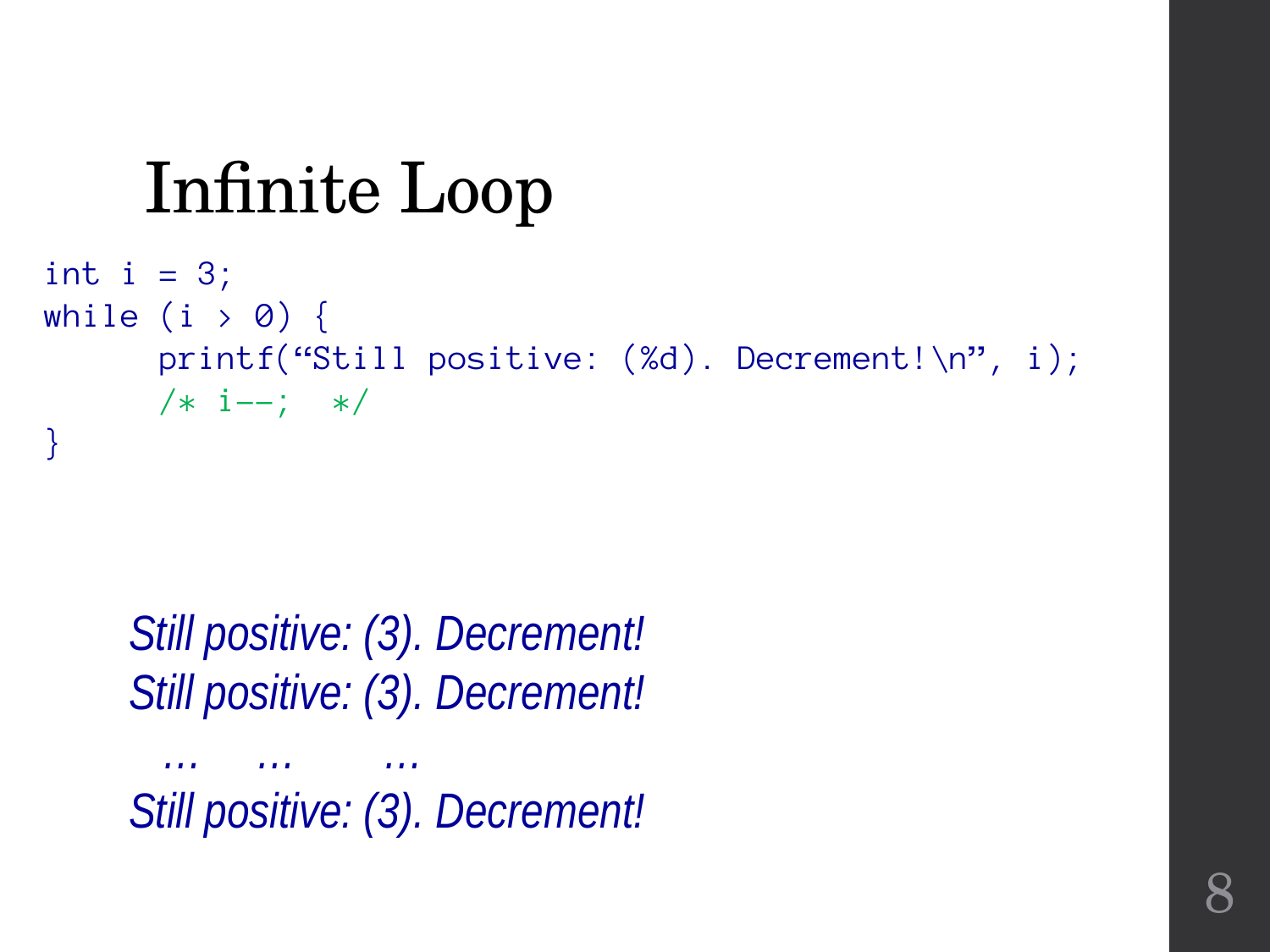

# Infinite Loop
int i = 3;
while (i > 0) {
      printf(“Still positive: (%d). Decrement!\n”, i);
      /* i--;  */
}

Still positive: (3). Decrement!
Still positive: (3). Decrement!
   … 	… 	…
Still positive: (3). Decrement!
8